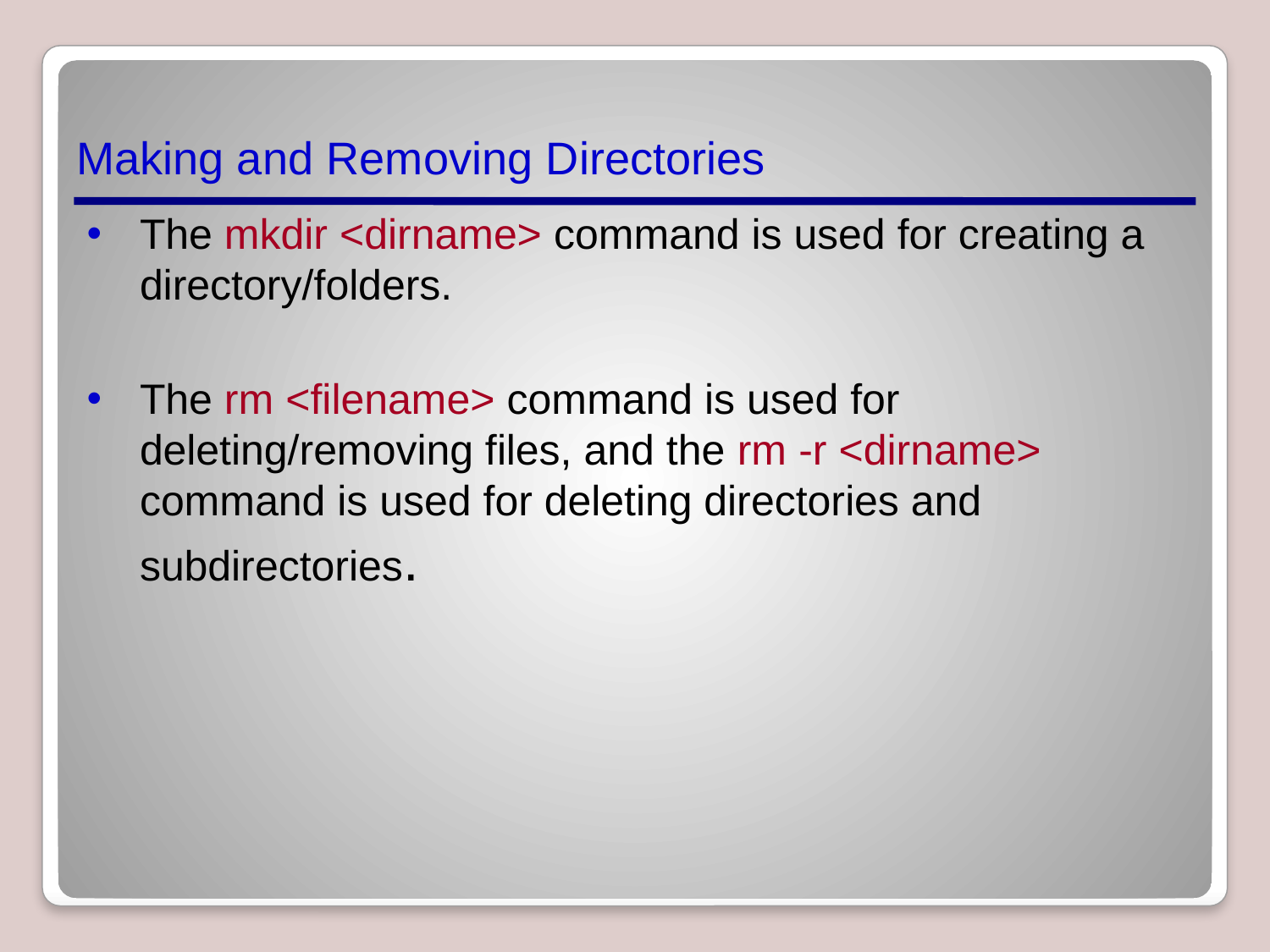

# Making and Removing Directories
The mkdir <dirname> command is used for creating a directory/folders.

The rm <filename> command is used for deleting/removing files, and the rm -r <dirname> command is used for deleting directories and subdirectories.